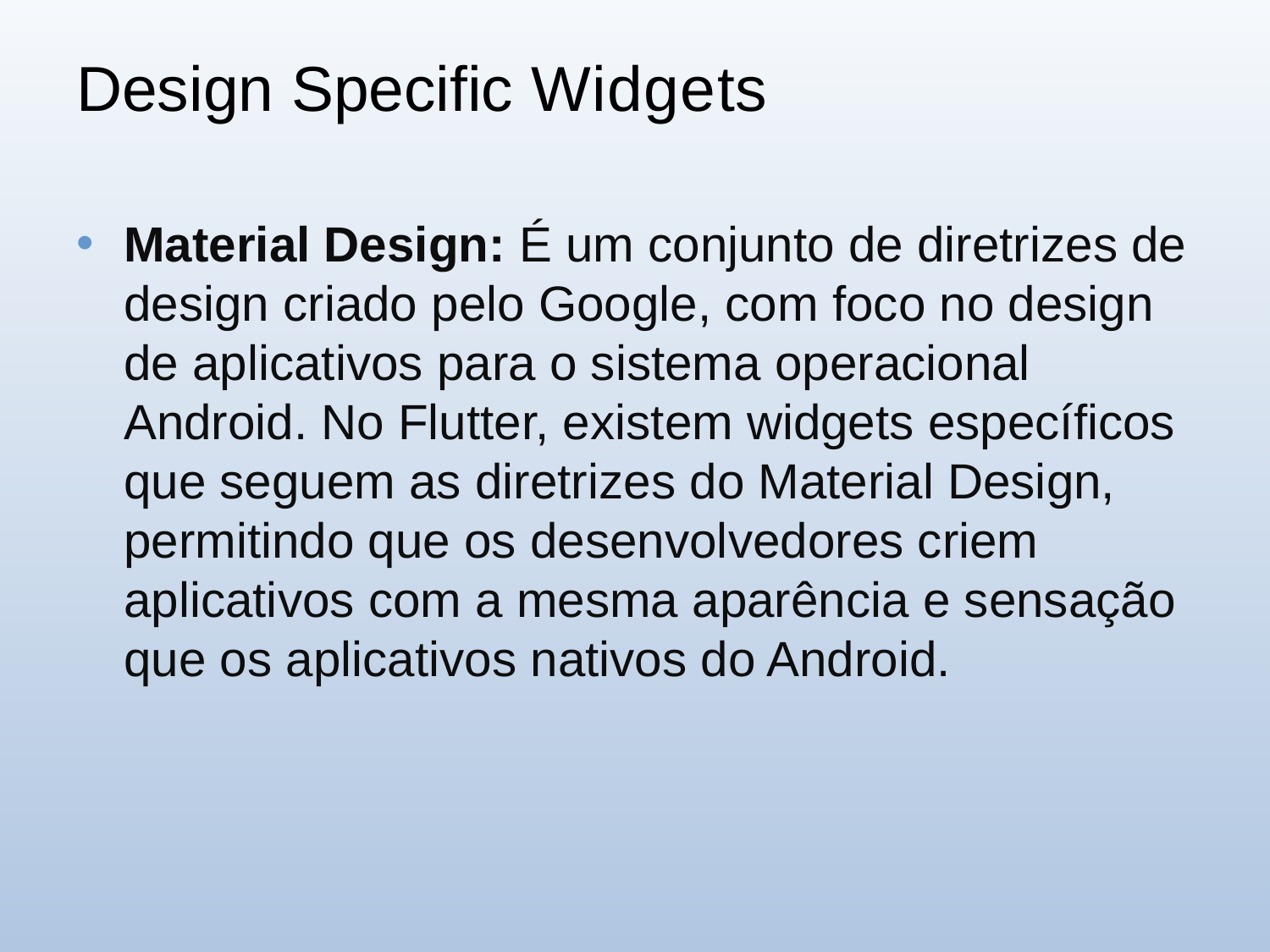

# Design Specific Widgets
Material Design: É um conjunto de diretrizes de design criado pelo Google, com foco no design de aplicativos para o sistema operacional Android. No Flutter, existem widgets específicos que seguem as diretrizes do Material Design, permitindo que os desenvolvedores criem aplicativos com a mesma aparência e sensação que os aplicativos nativos do Android.